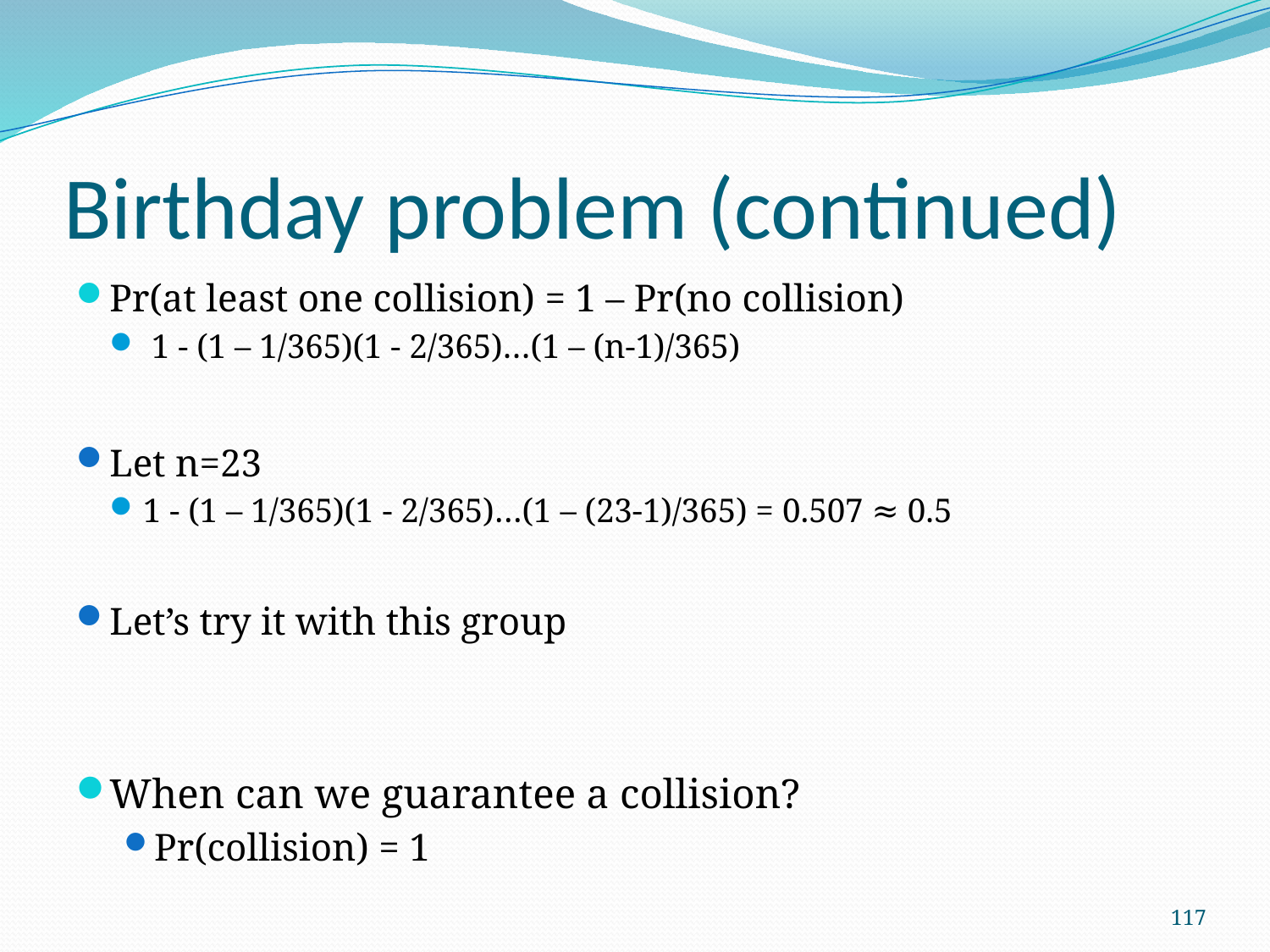

# Birthday problem (continued)
Pr(at least one collision) = 1 – Pr(no collision)
 1 - (1 – 1/365)(1 - 2/365)…(1 – (n-1)/365)

Let n=23
1 - (1 – 1/365)(1 - 2/365)…(1 – (23-1)/365) = 0.507 ≈ 0.5

Let’s try it with this group

When can we guarantee a collision?
Pr(collision) = 1
117